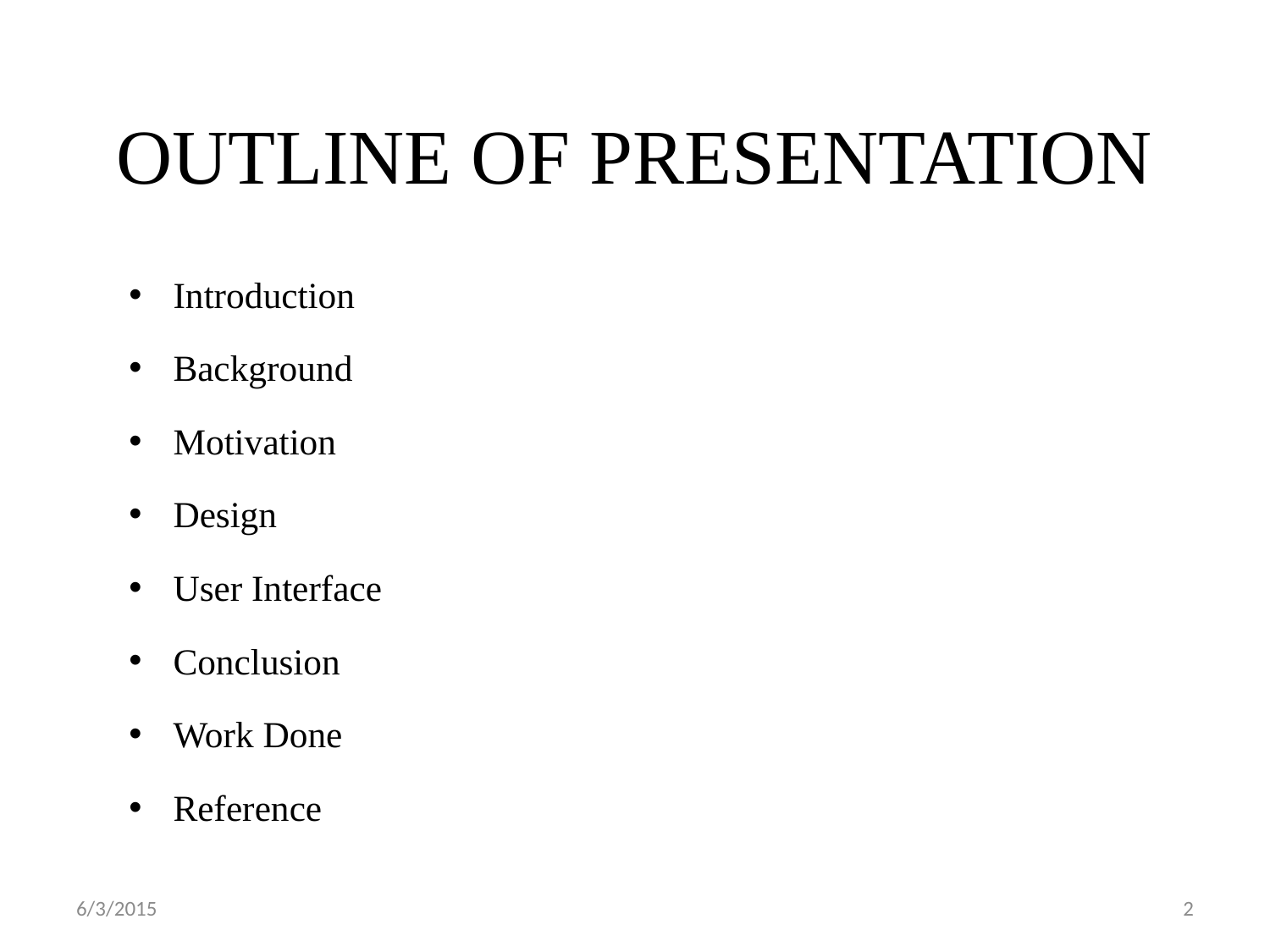

# OUTLINE OF PRESENTATION
Introduction
Background
Motivation
Design
User Interface
Conclusion
Work Done
Reference

6/3/2015
2